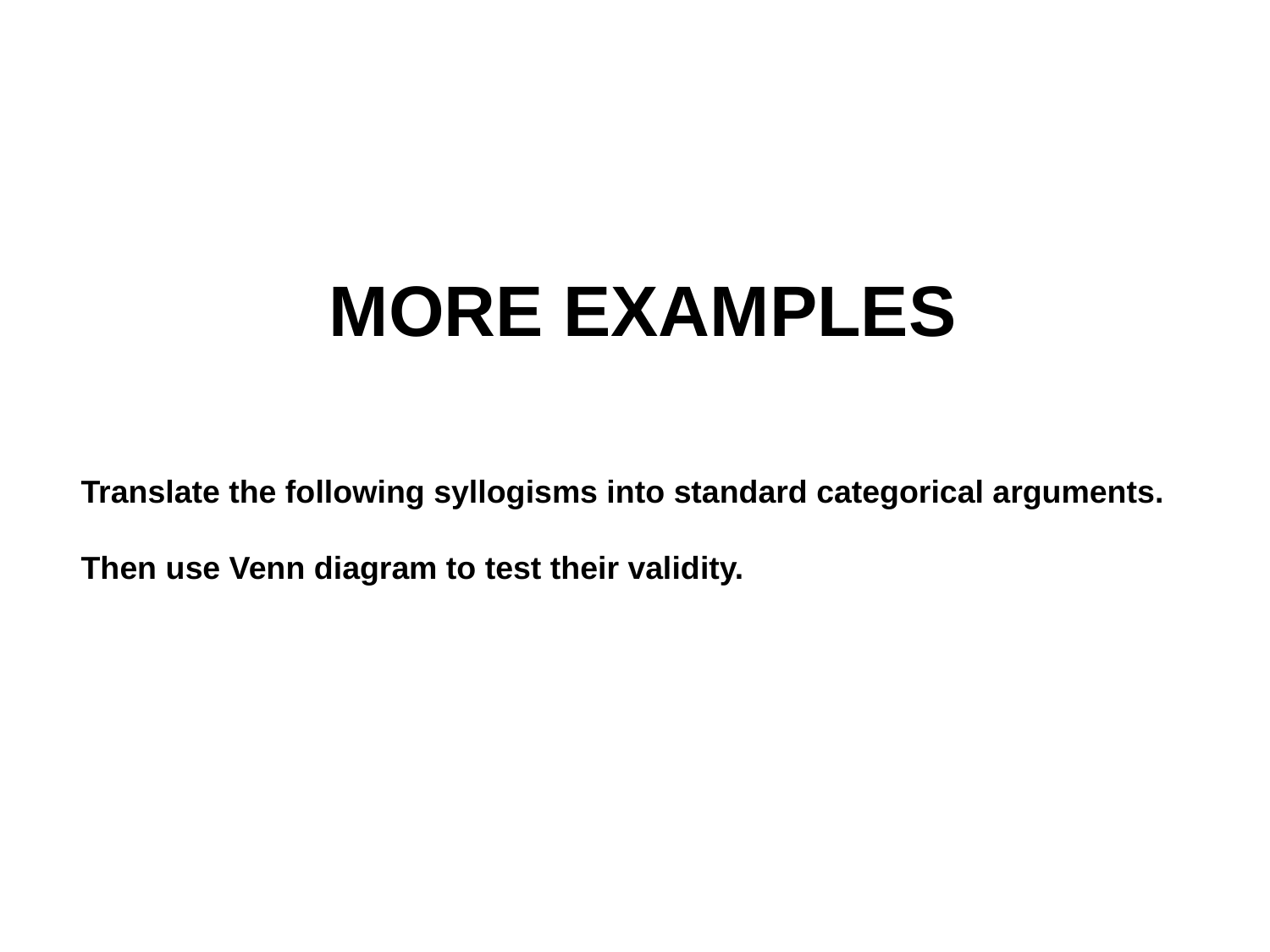

# MORE EXAMPLES
Translate the following syllogisms into standard categorical arguments.

Then use Venn diagram to test their validity.